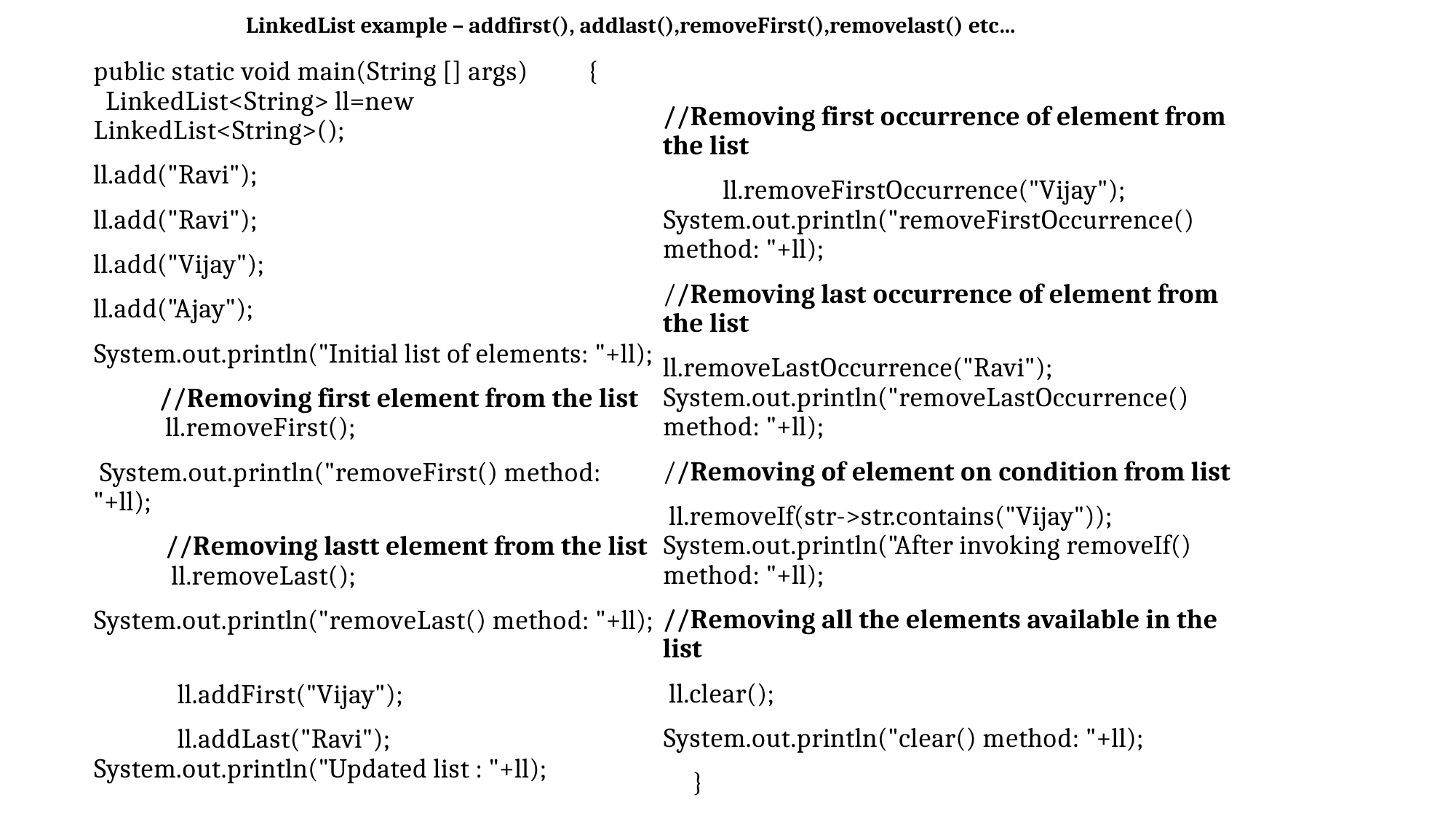

# LinkedList example – addfirst(), addlast(),removeFirst(),removelast() etc…
public static void main(String [] args)          {             LinkedList<String> ll=new LinkedList<String>();
ll.add("Ravi");
ll.add("Ravi");
ll.add("Vijay");
ll.add("Ajay");
System.out.println("Initial list of elements: "+ll);
           //Removing first element from the list                ll.removeFirst();
 System.out.println("removeFirst() method: "+ll);
            //Removing lastt element from the list                ll.removeLast();
System.out.println("removeLast() method: "+ll);
              ll.addFirst("Vijay");
              ll.addLast("Ravi");                System.out.println("Updated list : "+ll);

//Removing first occurrence of element from the list
          ll.removeFirstOccurrence("Vijay");                System.out.println("removeFirstOccurrence() method: "+ll);
//Removing last occurrence of element from the list
ll.removeLastOccurrence("Ravi");                System.out.println("removeLastOccurrence() method: "+ll);
//Removing of element on condition from list
 ll.removeIf(str->str.contains("Vijay"));      System.out.println("After invoking removeIf() method: "+ll);
//Removing all the elements available in the list
 ll.clear();
System.out.println("clear() method: "+ll);
     }